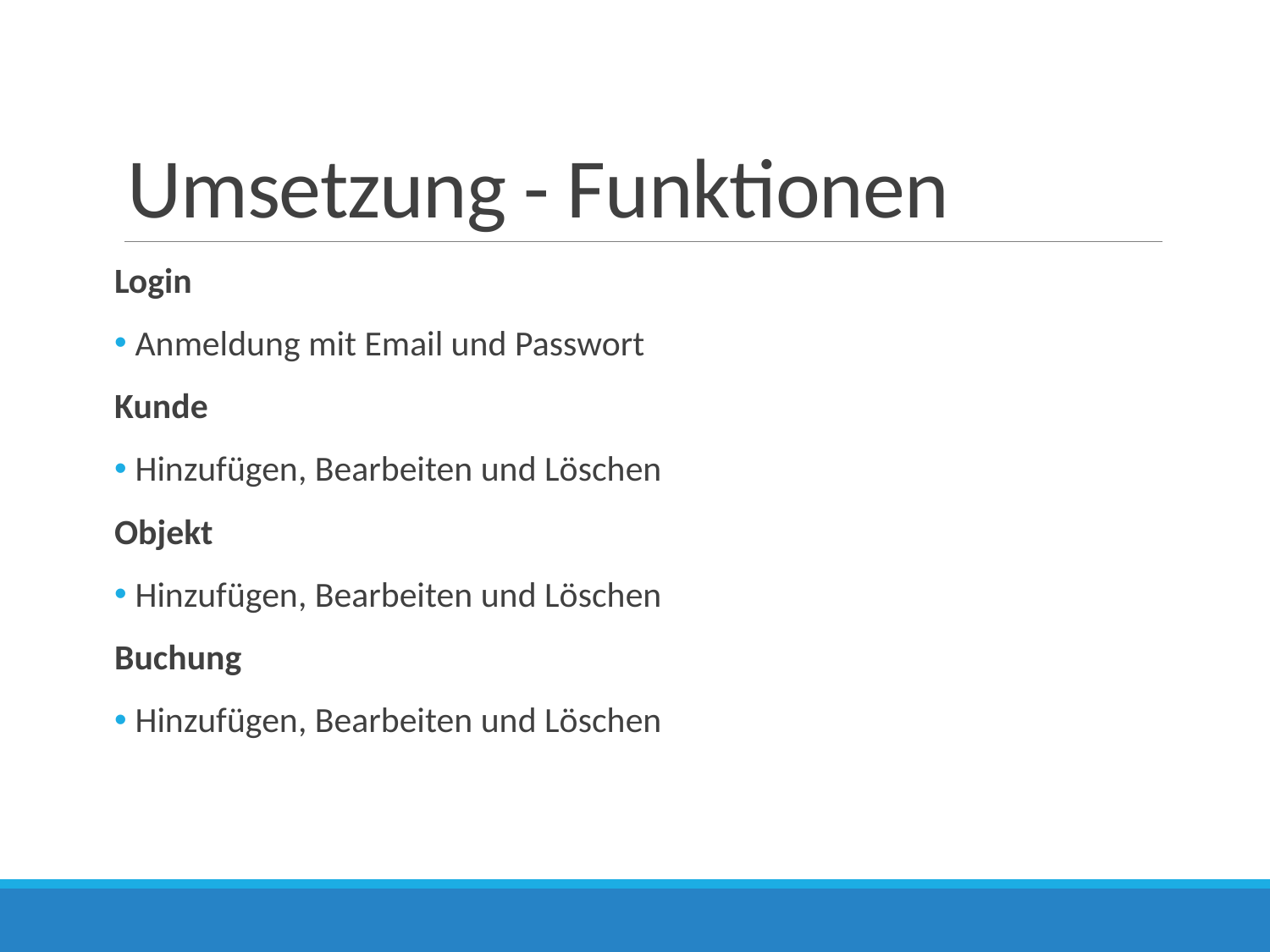

# Umsetzung - Funktionen
Login
 Anmeldung mit Email und Passwort
Kunde
 Hinzufügen, Bearbeiten und Löschen
Objekt
 Hinzufügen, Bearbeiten und Löschen
Buchung
 Hinzufügen, Bearbeiten und Löschen